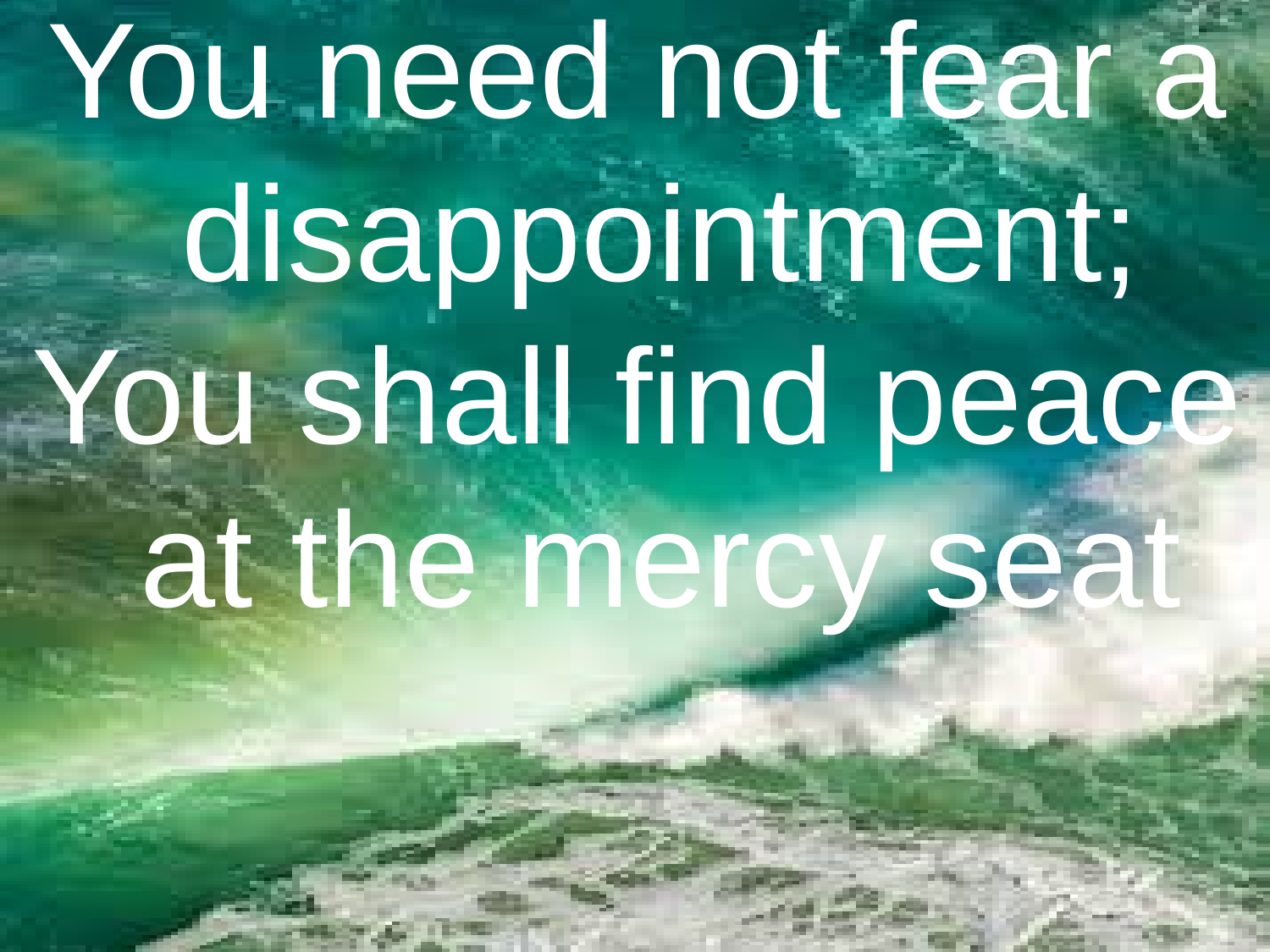

You need not fear a disappointment;
You shall find peace at the mercy seat